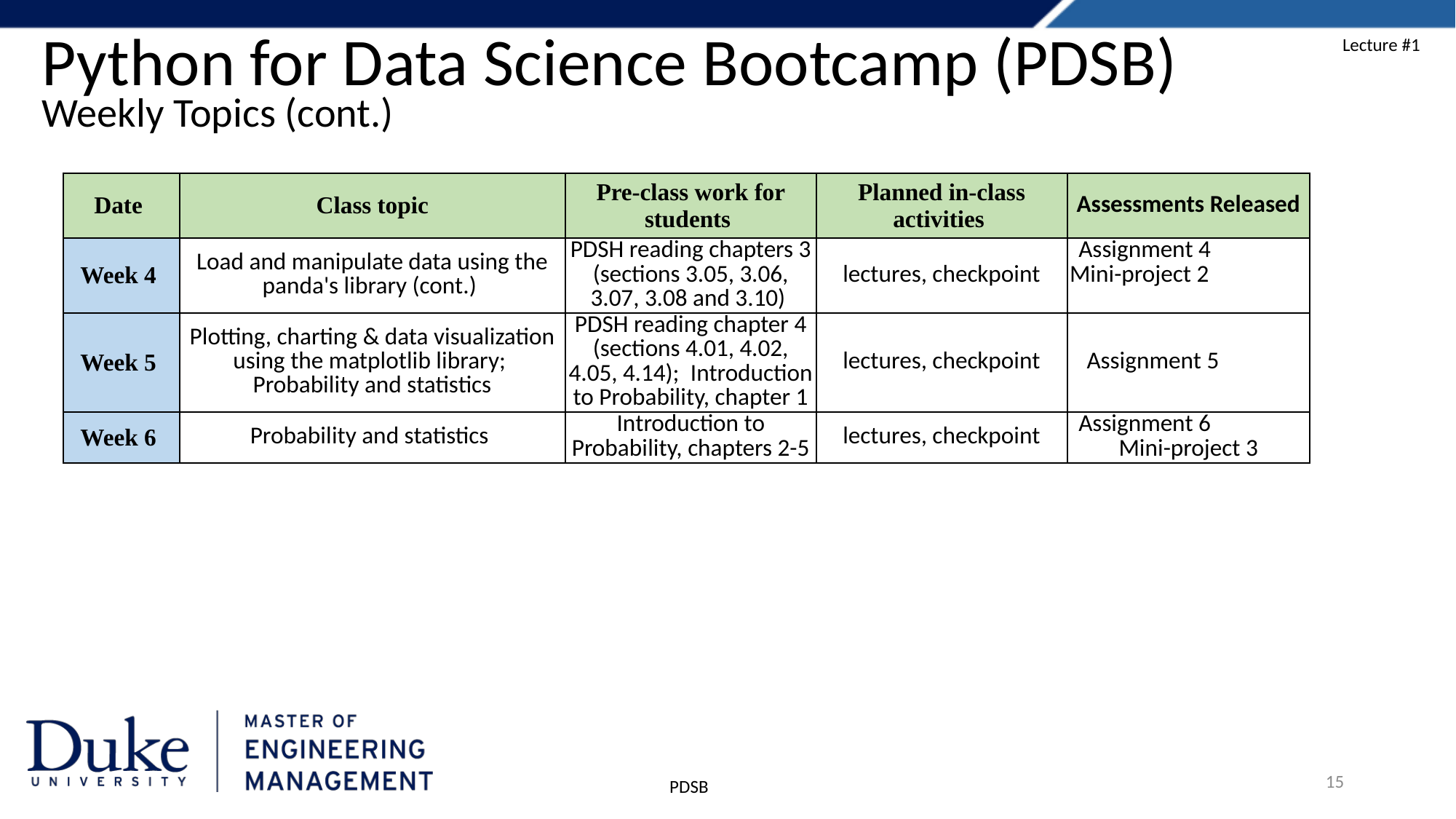

Lecture #1
# Python for Data Science Bootcamp (PDSB) Weekly Topics (cont.)
| Date | Class topic | Pre-class work for students | Planned in-class activities | Assessments Released |
| --- | --- | --- | --- | --- |
| Week 4 | Load and manipulate data using the panda's library (cont.) | PDSH reading chapters 3 (sections 3.05, 3.06, 3.07, 3.08 and 3.10) | lectures, checkpoint | Assignment 4 Mini-project 2 |
| Week 5 | Plotting, charting & data visualization using the matplotlib library; Probability and statistics | PDSH reading chapter 4 (sections 4.01, 4.02, 4.05, 4.14); Introduction to Probability, chapter 1 | lectures, checkpoint | Assignment 5 |
| Week 6 | Probability and statistics | Introduction to Probability, chapters 2-5 | lectures, checkpoint | Assignment 6 Mini-project 3 |
15
PDSB